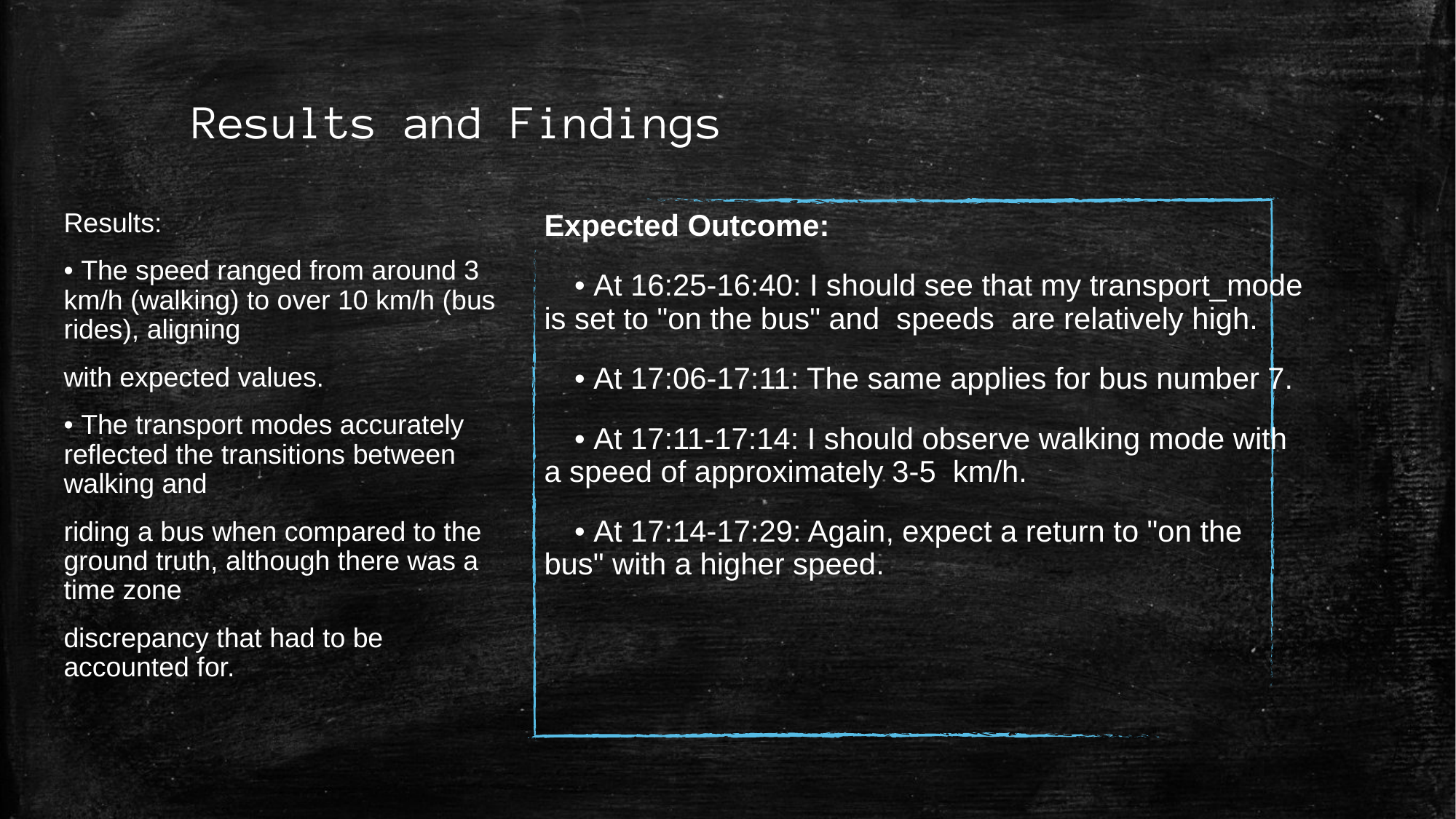

# Results and Findings
Results:
• The speed ranged from around 3 km/h (walking) to over 10 km/h (bus rides), aligning
with expected values.
• The transport modes accurately reflected the transitions between walking and
riding a bus when compared to the ground truth, although there was a time zone
discrepancy that had to be accounted for.
Expected Outcome:
 • At 16:25-16:40: I should see that my transport_mode is set to "on the bus" and  speeds  are relatively high.
 • At 17:06-17:11: The same applies for bus number 7.
 • At 17:11-17:14: I should observe walking mode with a speed of approximately 3-5  km/h.
 • At 17:14-17:29: Again, expect a return to "on the bus" with a higher speed.